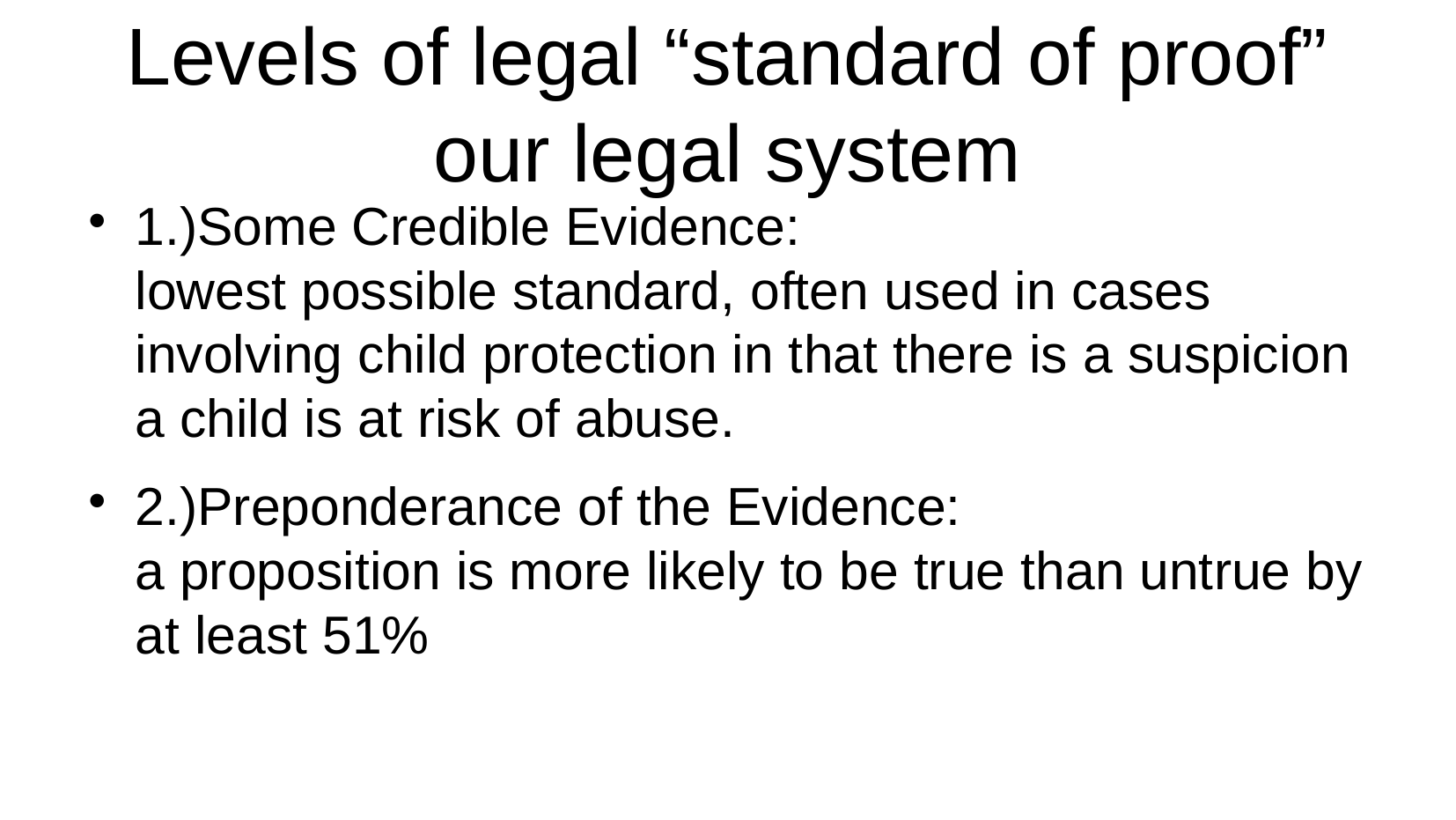

# Levels of legal “standard of proof” our legal system
1.)Some Credible Evidence:
lowest possible standard, often used in cases involving child protection in that there is a suspicion a child is at risk of abuse.
2.)Preponderance of the Evidence:
a proposition is more likely to be true than untrue by at least 51%